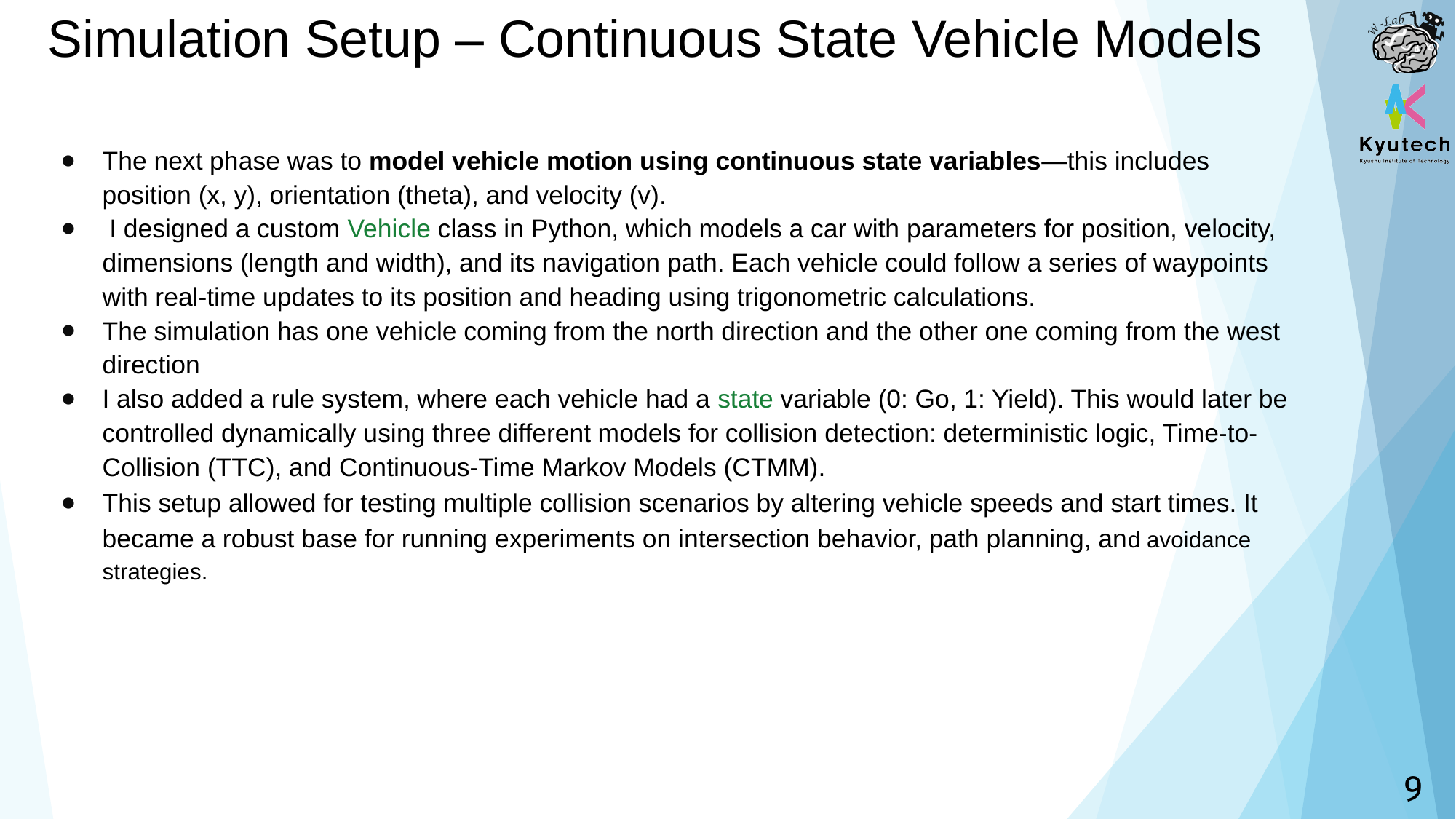

# Simulation Setup – Continuous State Vehicle Models
The next phase was to model vehicle motion using continuous state variables—this includes position (x, y), orientation (theta), and velocity (v).
 I designed a custom Vehicle class in Python, which models a car with parameters for position, velocity, dimensions (length and width), and its navigation path. Each vehicle could follow a series of waypoints with real-time updates to its position and heading using trigonometric calculations.
The simulation has one vehicle coming from the north direction and the other one coming from the west direction
I also added a rule system, where each vehicle had a state variable (0: Go, 1: Yield). This would later be controlled dynamically using three different models for collision detection: deterministic logic, Time-to-Collision (TTC), and Continuous-Time Markov Models (CTMM).
This setup allowed for testing multiple collision scenarios by altering vehicle speeds and start times. It became a robust base for running experiments on intersection behavior, path planning, and avoidance strategies.

9